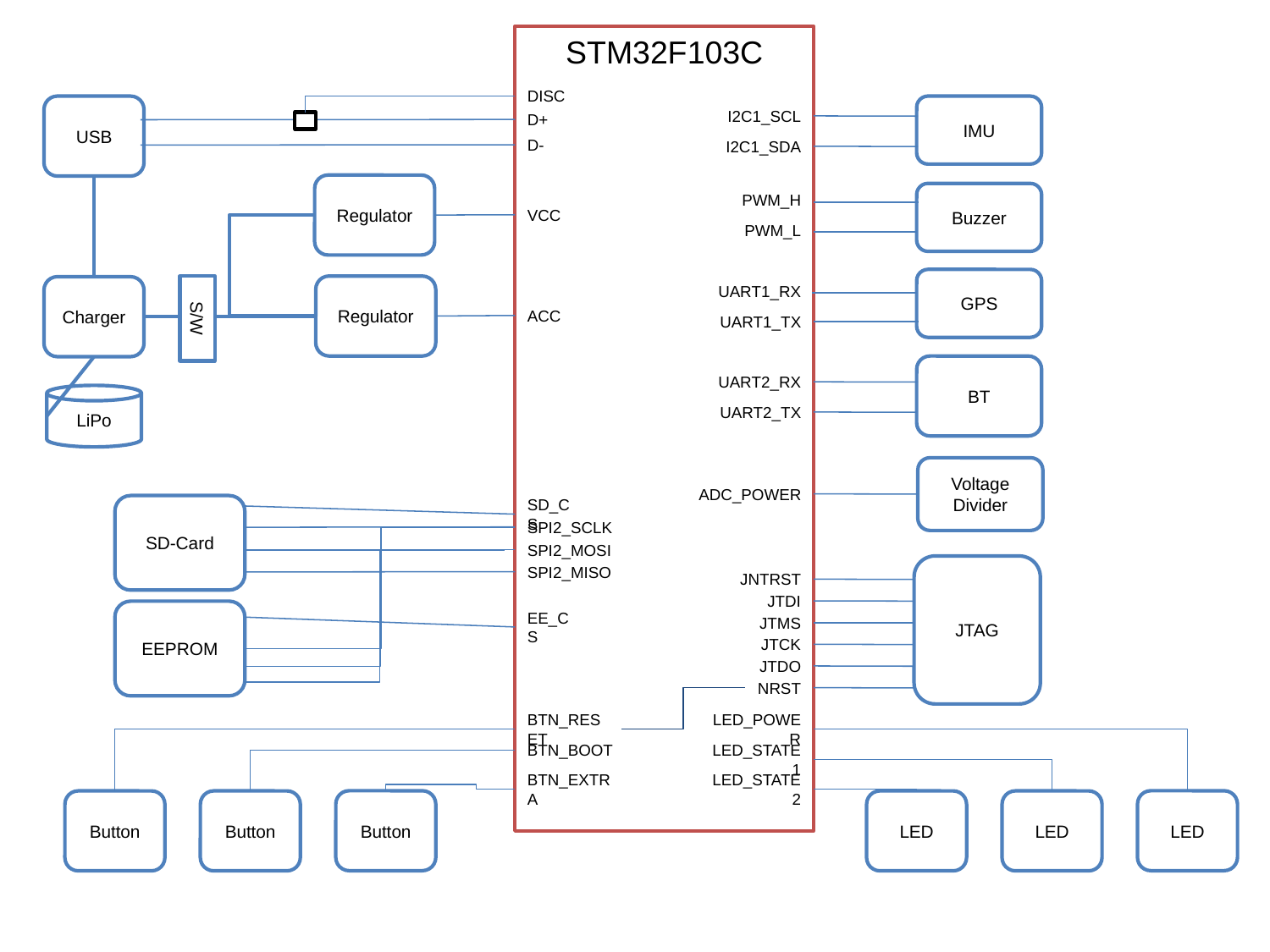

STM32F103C
DISC
USB
IMU
I2C1_SCL
D+

D-
I2C1_SDA
Regulator
Buzzer
PWM_H
VCC
PWM_L
GPS
UART1_RX
S/W
Regulator
Charger
ACC
UART1_TX
BT
UART2_RX
LiPo
UART2_TX
Voltage
Divider
ADC_POWER
SD_CS
SD-Card
SPI2_SCLK
SPI2_MOSI
JTAG
SPI2_MISO
JNTRST
JTDI
EEPROM
EE_CS
JTMS
JTCK
JTDO
NRST
BTN_RESET
LED_POWER
BTN_BOOT
LED_STATE1
BTN_EXTRA
LED_STATE2
Button
LED
Button
Button
LED
LED